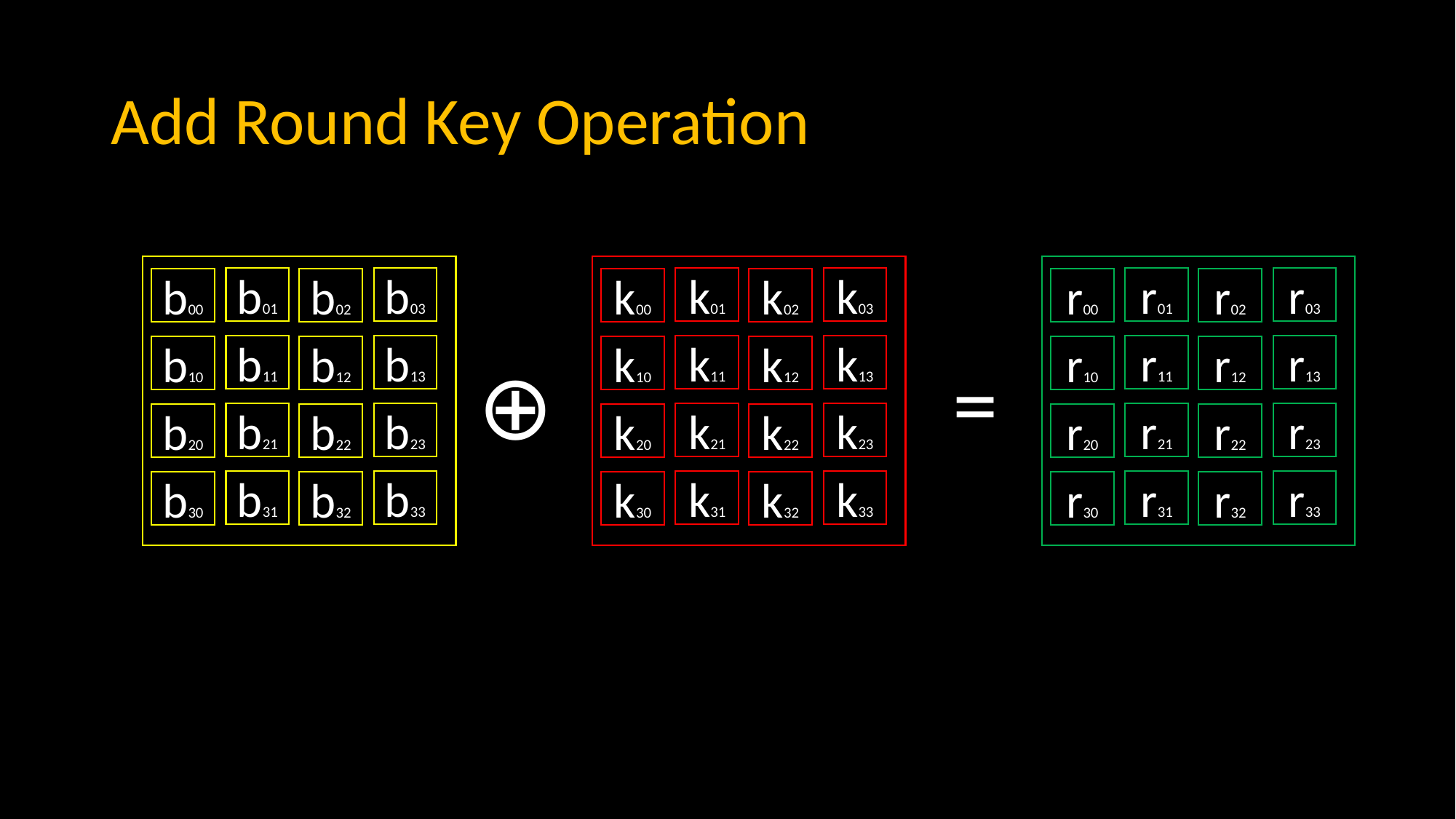

# Add Round Key Operation

b01

b03

k01

k03

r01

r03
b00
b02
k00
k02
r00
r02
b11
b13
k11
k13
r11
r13
b10
b12
k10
k12
r10
r12
=
⊕
b21
b23
k21
k23
r21
r23
b20
b22
k20
k22
r20
r22
b31
b33
k31
k33
r31
r33
b30
b32
k30
k32
r30
r32